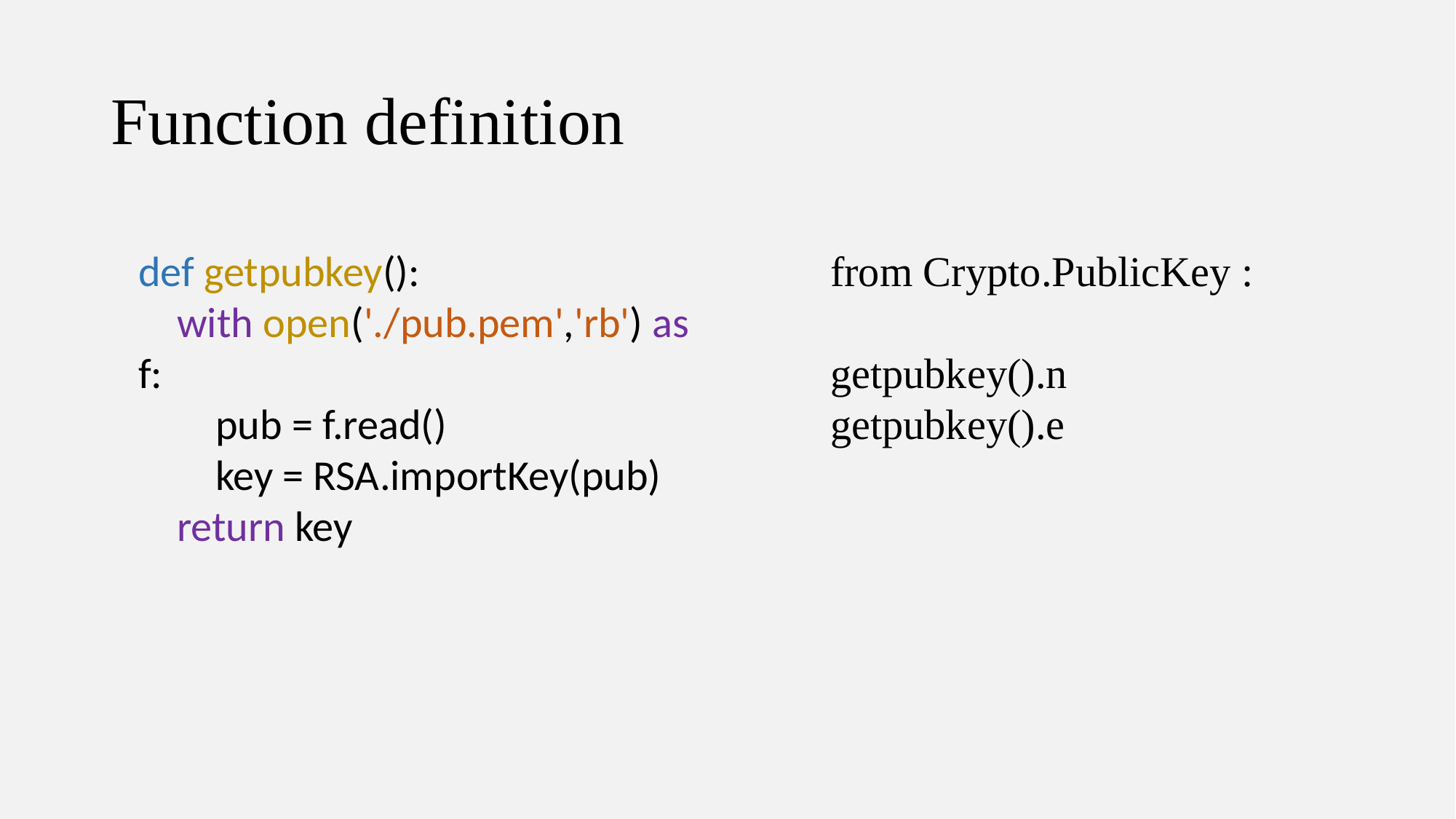

# Function definition
def getpubkey():
    with open('./pub.pem','rb') as f:
        pub = f.read()
        key = RSA.importKey(pub)
    return key
from Crypto.PublicKey :

getpubkey().n
getpubkey().e